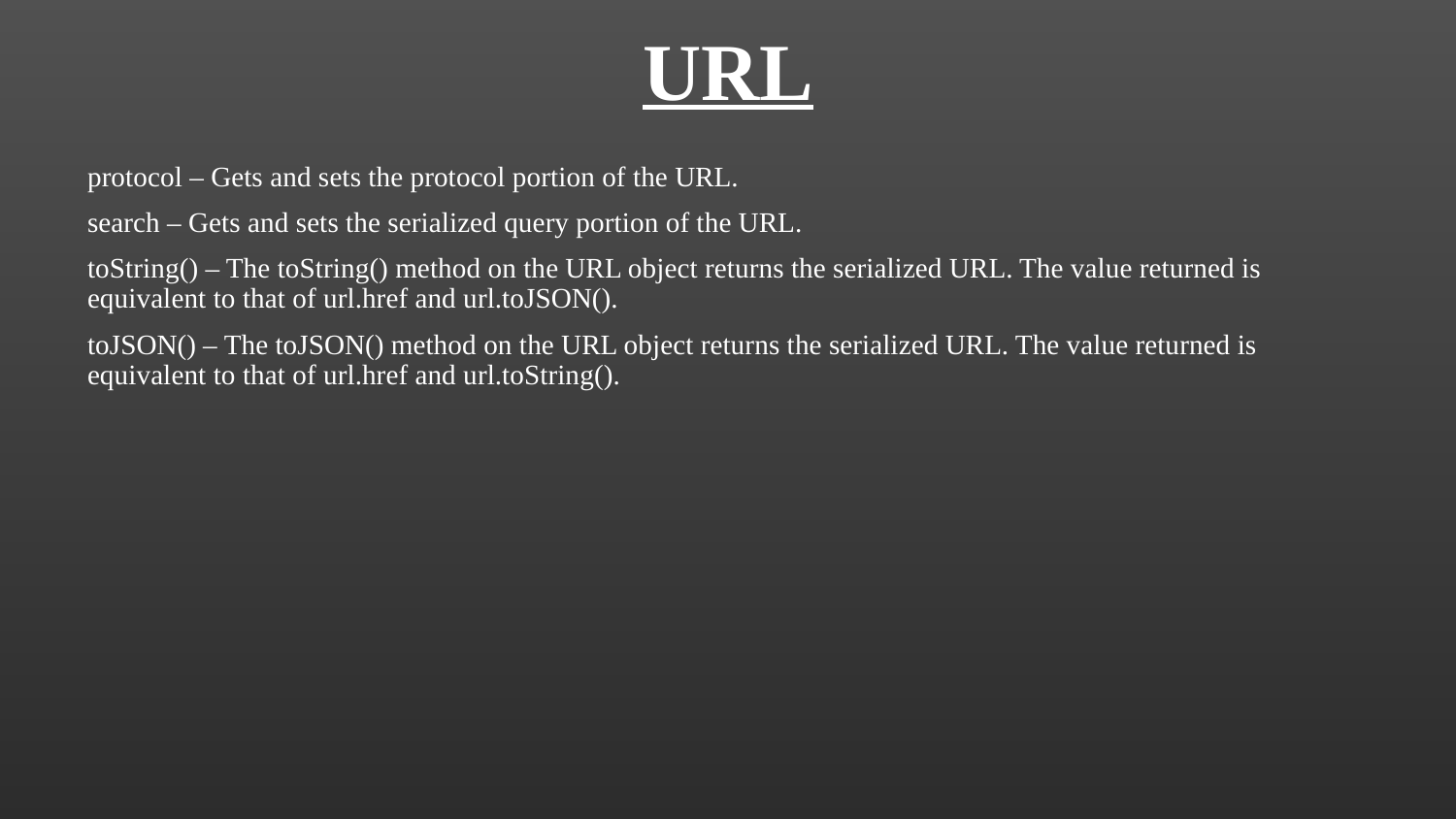

# URL
protocol – Gets and sets the protocol portion of the URL.
search – Gets and sets the serialized query portion of the URL.
toString() – The toString() method on the URL object returns the serialized URL. The value returned is equivalent to that of url.href and url.toJSON().
toJSON() – The toJSON() method on the URL object returns the serialized URL. The value returned is equivalent to that of url.href and url.toString().